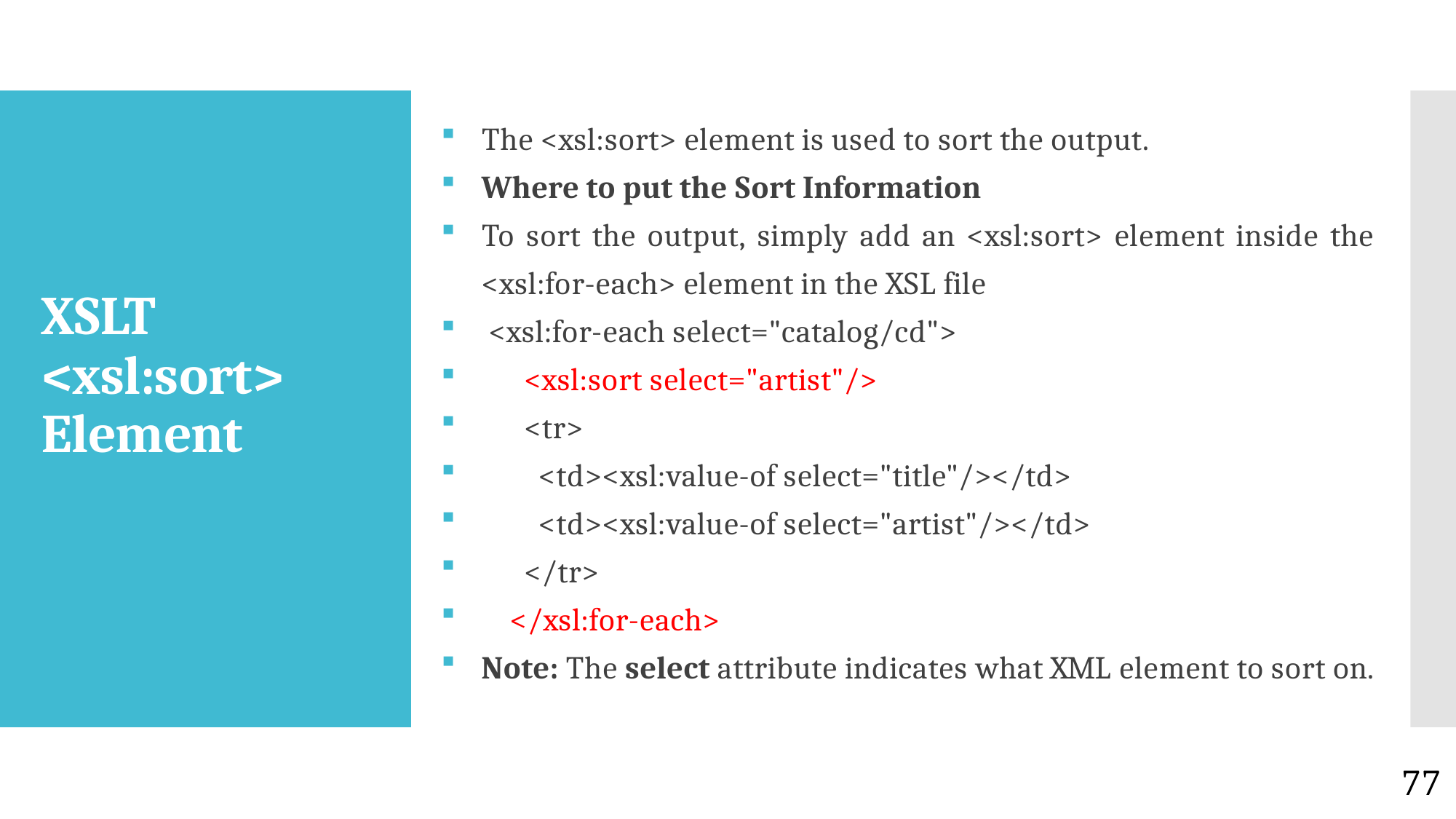

The <xsl:sort> element is used to sort the output.
Where to put the Sort Information
To sort the output, simply add an <xsl:sort> element inside the <xsl:for-each> element in the XSL file
 <xsl:for-each select="catalog/cd">
      <xsl:sort select="artist"/>
      <tr>
        <td><xsl:value-of select="title"/></td>
        <td><xsl:value-of select="artist"/></td>
      </tr>
    </xsl:for-each>
Note: The select attribute indicates what XML element to sort on.
# XSLT <xsl:sort> Element
77